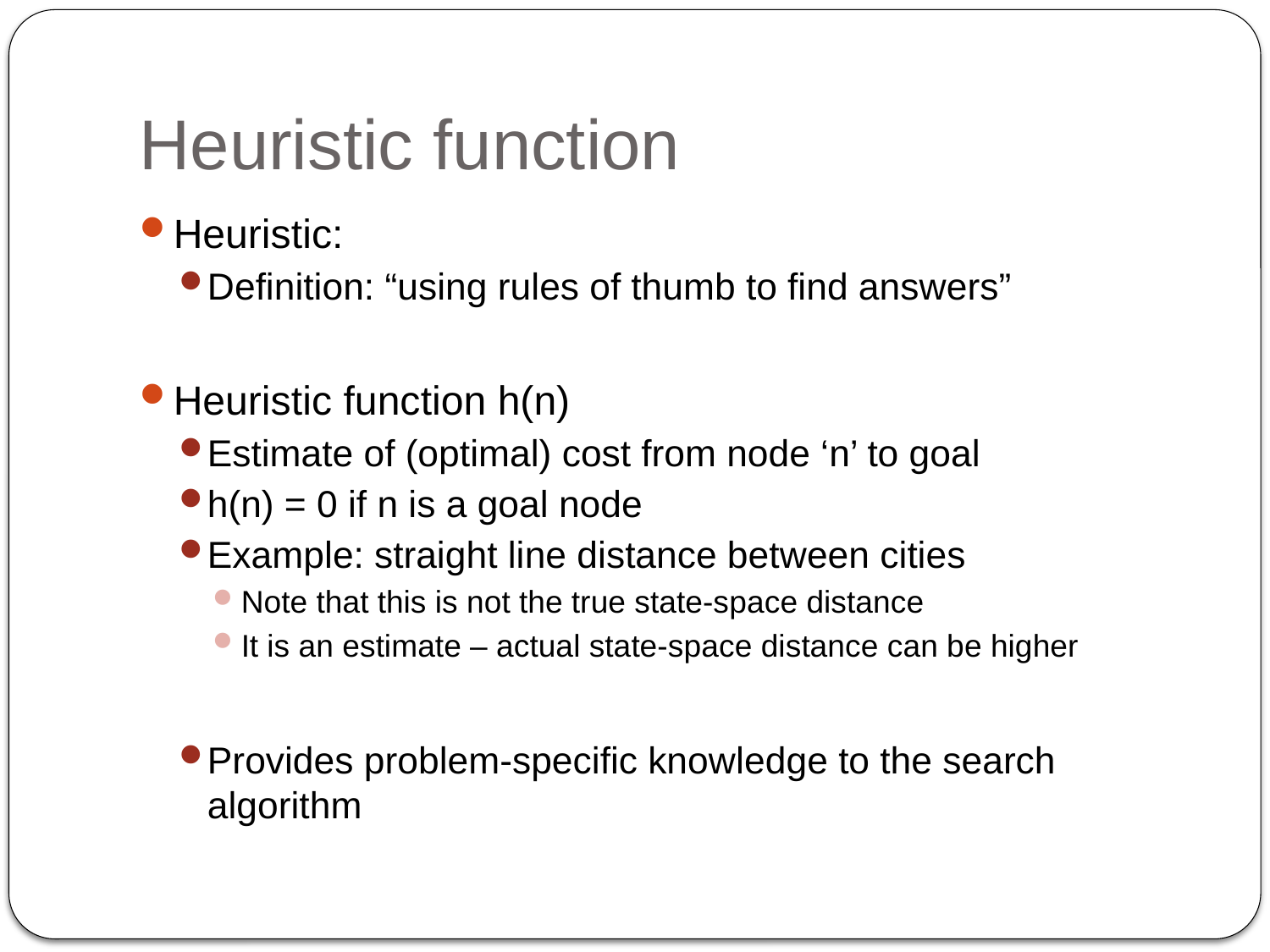

# Heuristic function
Heuristic:
Definition: “using rules of thumb to find answers”

Heuristic function h(n)
Estimate of (optimal) cost from node ‘n’ to goal
h(n) = 0 if n is a goal node
Example: straight line distance between cities
Note that this is not the true state-space distance
It is an estimate – actual state-space distance can be higher

Provides problem-specific knowledge to the search algorithm